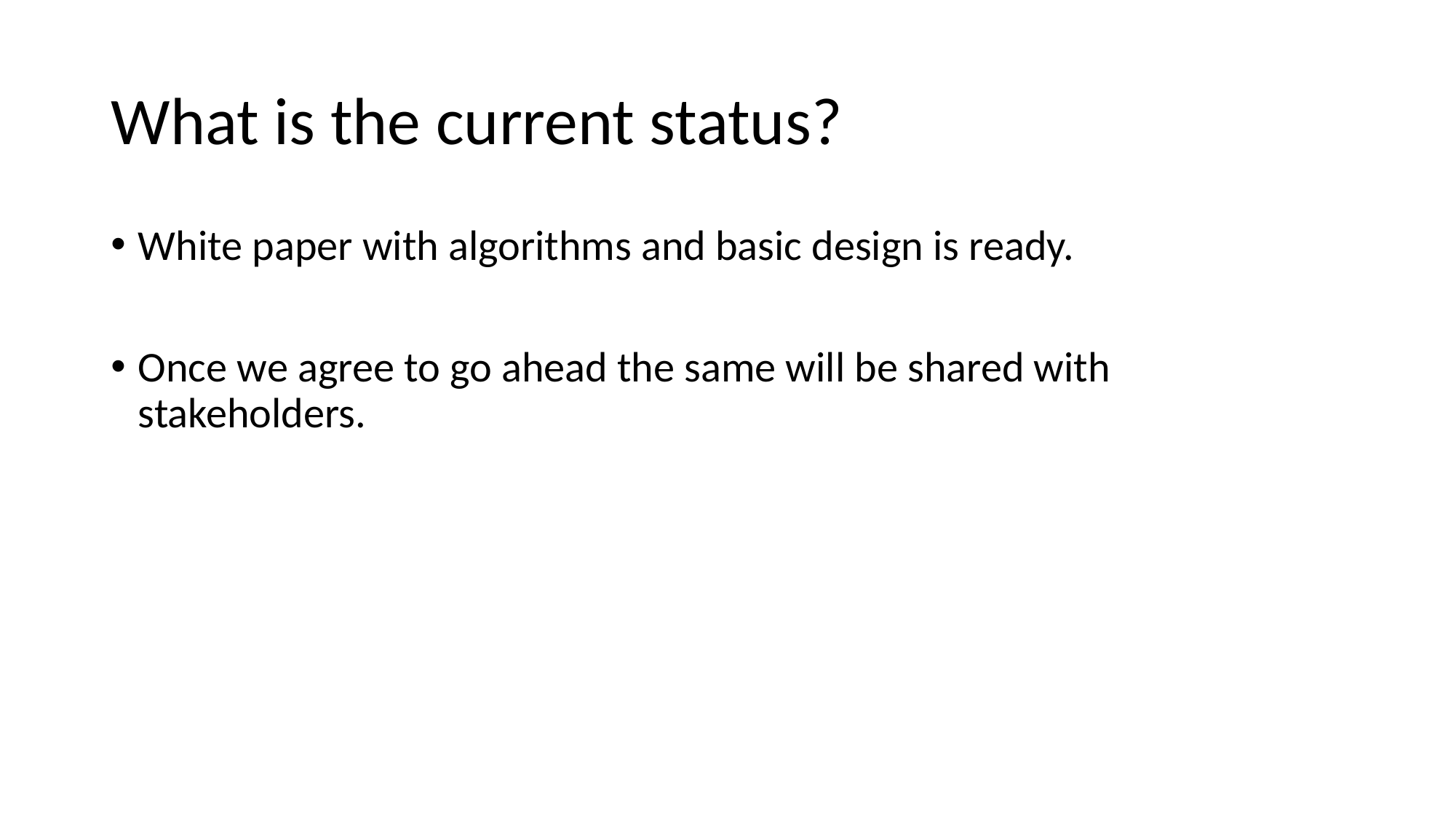

# What is the current status?
White paper with algorithms and basic design is ready.

Once we agree to go ahead the same will be shared with stakeholders.